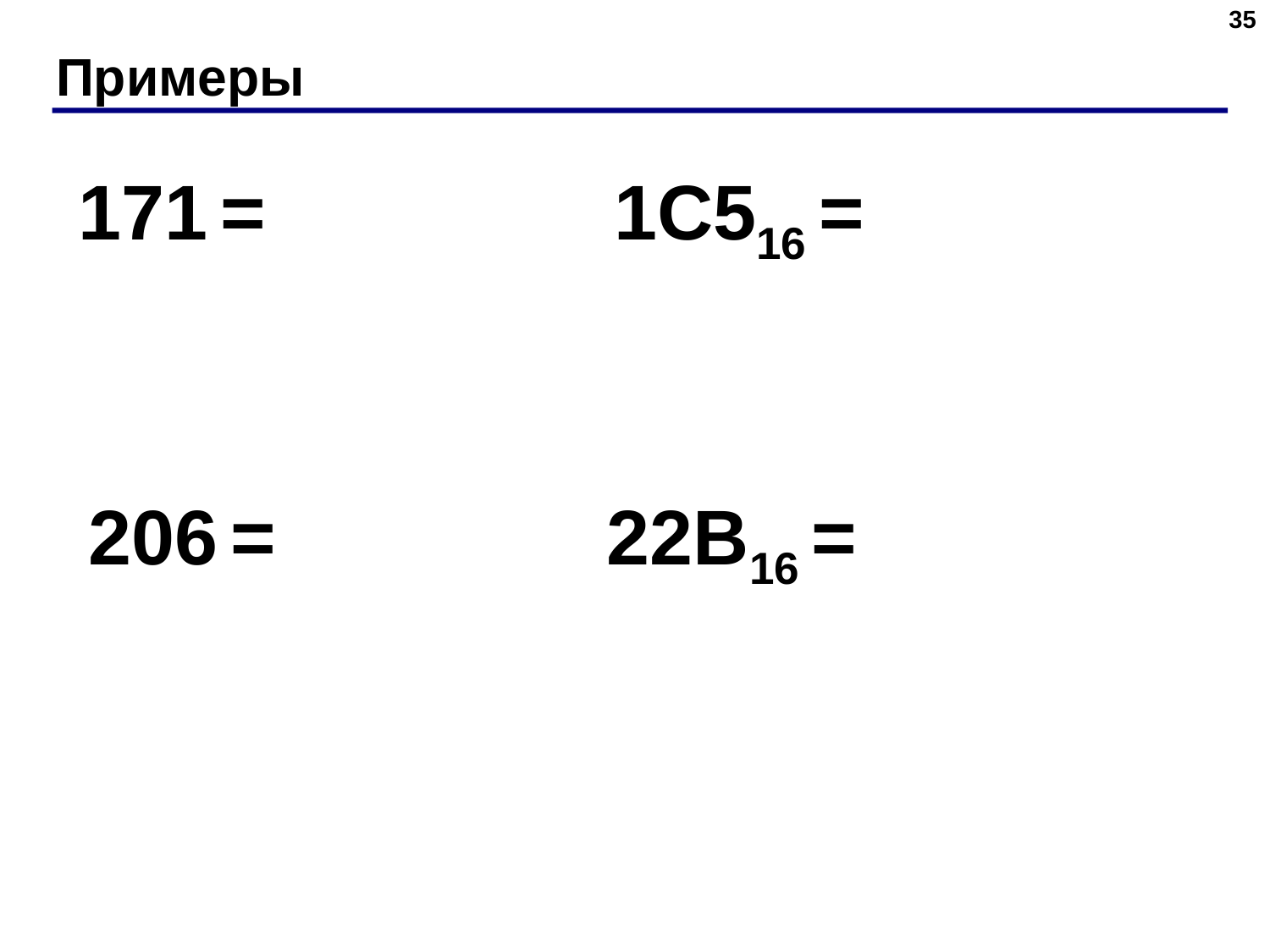

35
# Примеры
171 =
1C516 =
206 =
22B16 =